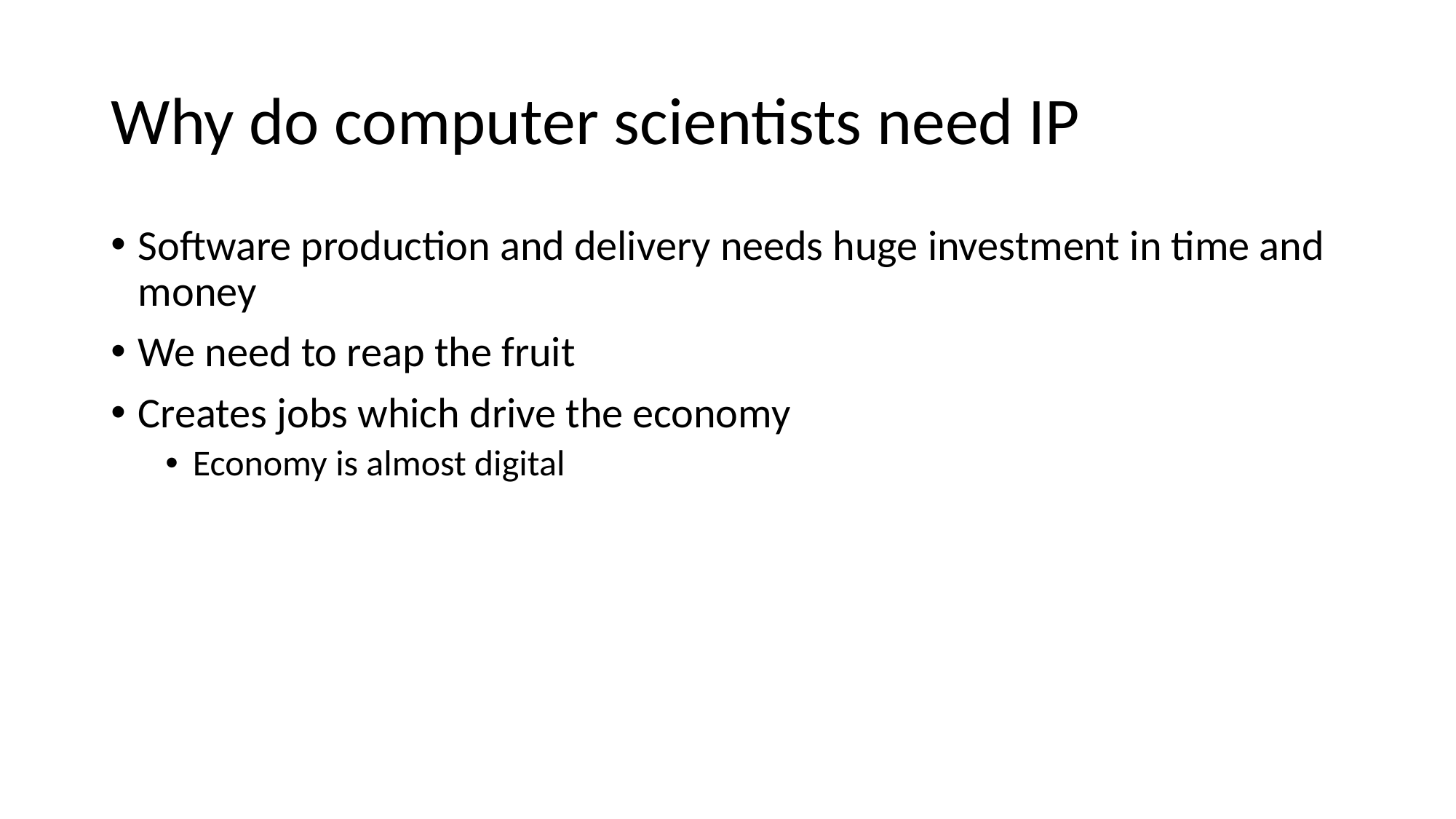

# Why do computer scientists need IP
Software production and delivery needs huge investment in time and money
We need to reap the fruit
Creates jobs which drive the economy
Economy is almost digital